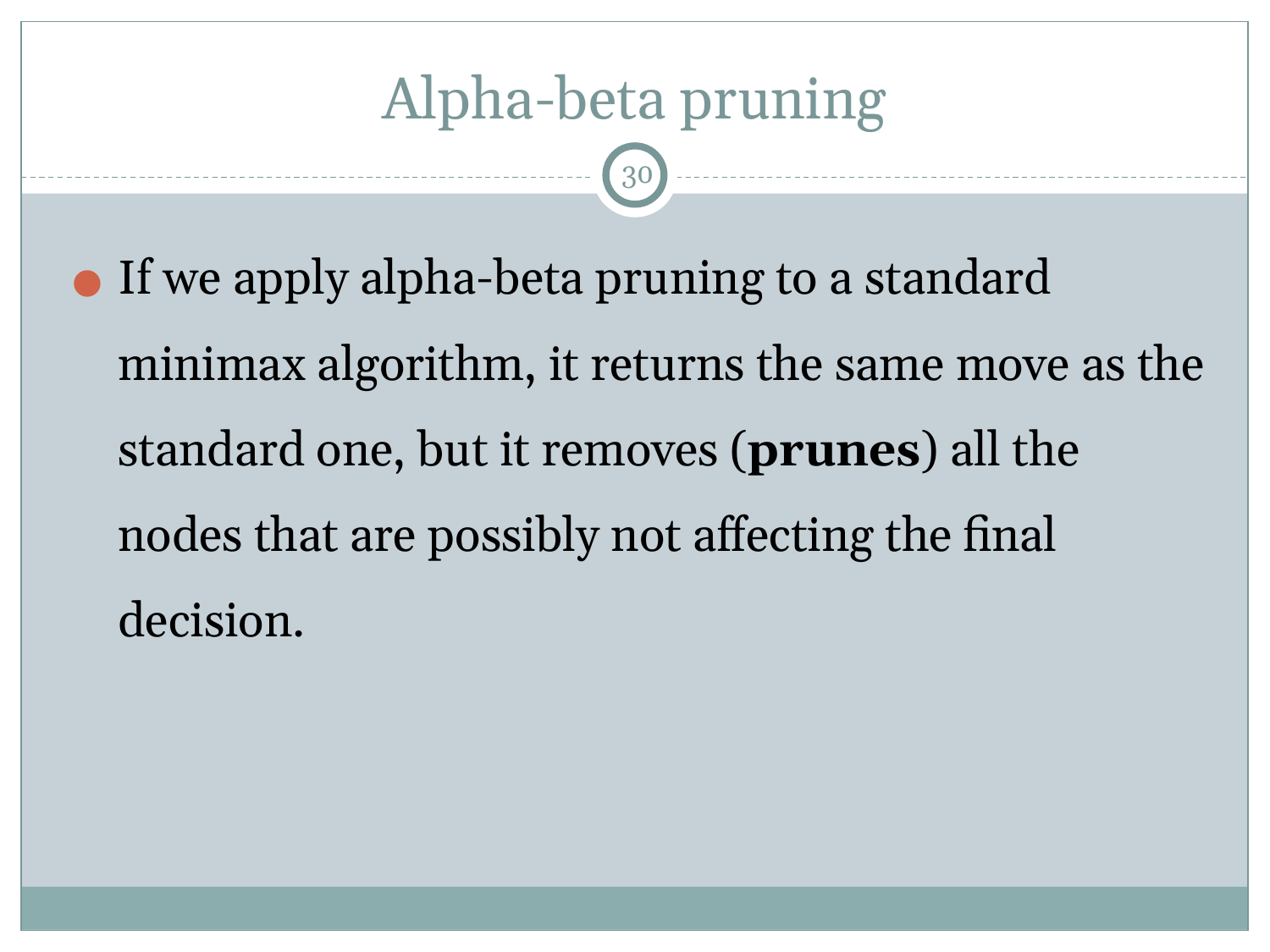

# Alpha-beta pruning
30
If we apply alpha-beta pruning to a standard minimax algorithm, it returns the same move as the standard one, but it removes (prunes) all the nodes that are possibly not affecting the final decision.